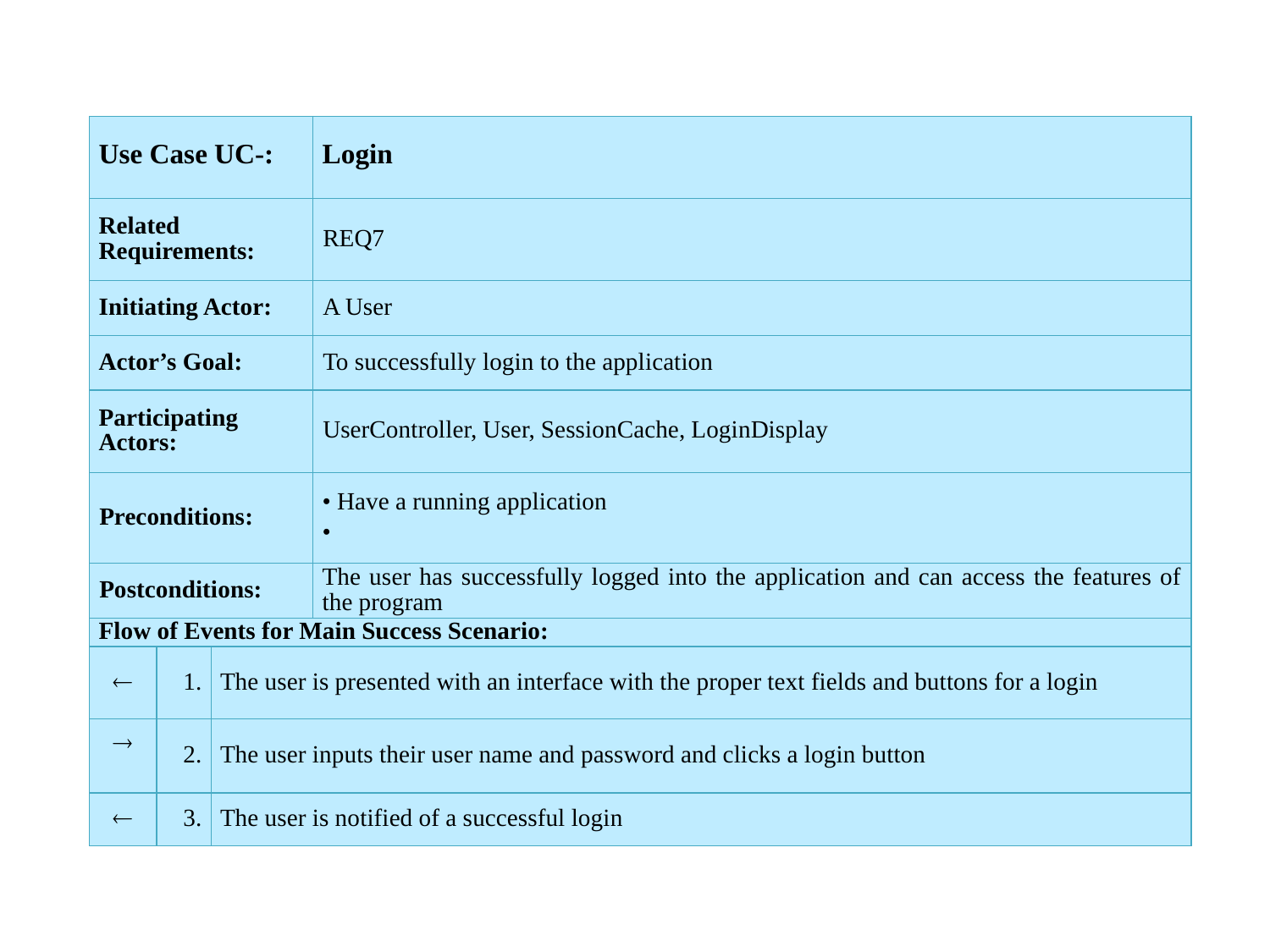

| Use Case UC-: |  |  | Login |
| --- | --- | --- | --- |
| Related Requirements: |  |  | REQ7 |
| Initiating Actor: |  |  | A User |
| Actor’s Goal: |  |  | To successfully login to the application |
| Participating Actors: |  |  | UserController, User, SessionCache, LoginDisplay |
| Preconditions: |  |  | • Have a running application • |
| Postconditions: |  |  | The user has successfully logged into the application and can access the features of the program |
| Flow of Events for Main Success Scenario: |  |  |  |
| ← | 1. | The user is presented with an interface with the proper text fields and buttons for a login |  |
| → | 2. | The user inputs their user name and password and clicks a login button |  |
| ← | 3. | The user is notified of a successful login |  |